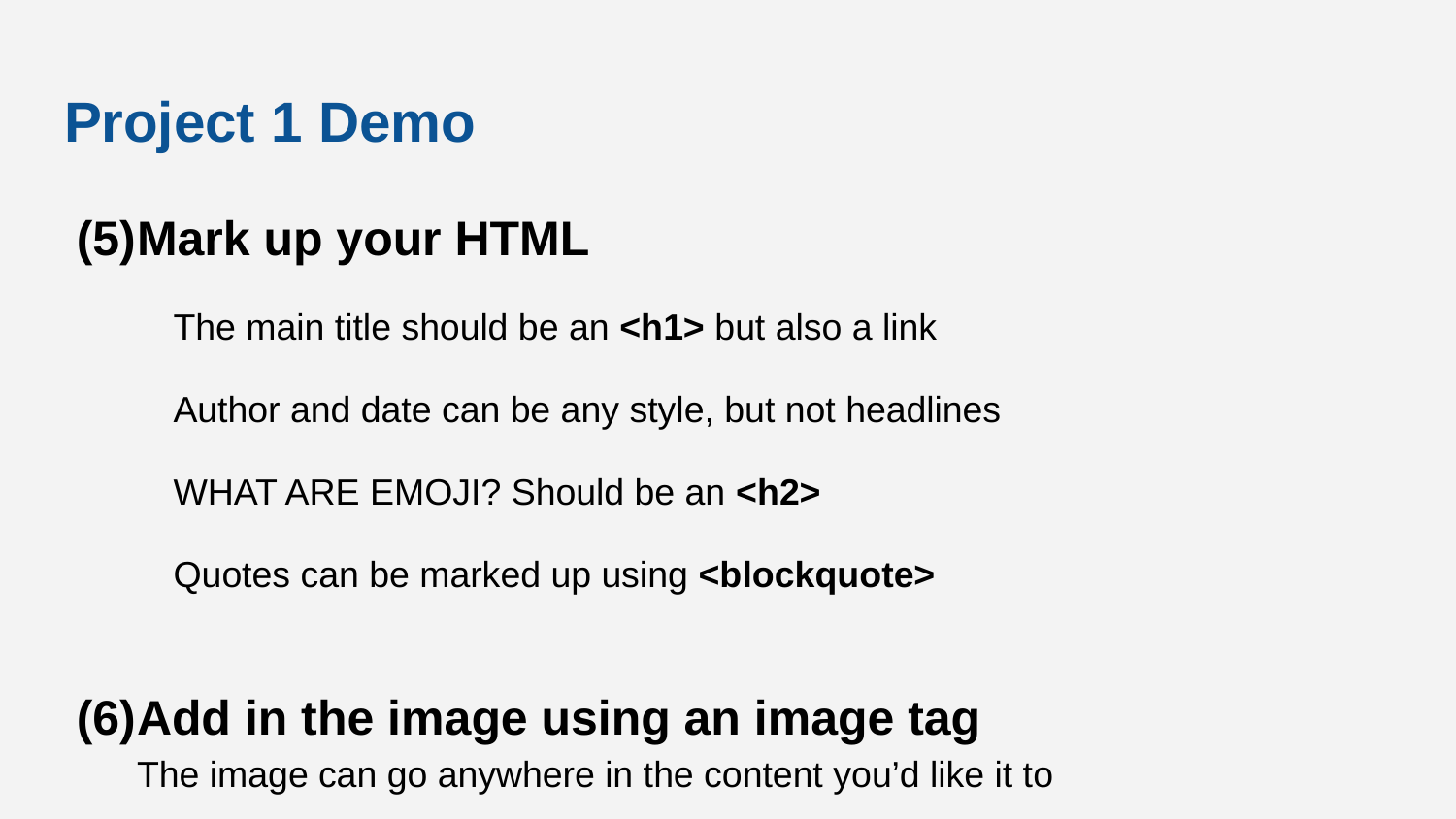

# Project 1 Demo
Mark up your HTML
The main title should be an <h1> but also a link
Author and date can be any style, but not headlines
WHAT ARE EMOJI? Should be an <h2>
Quotes can be marked up using <blockquote>
Add in the image using an image tag
The image can go anywhere in the content you’d like it to
Save frequently and often..
Try out COMMAND - R to refresh the browser